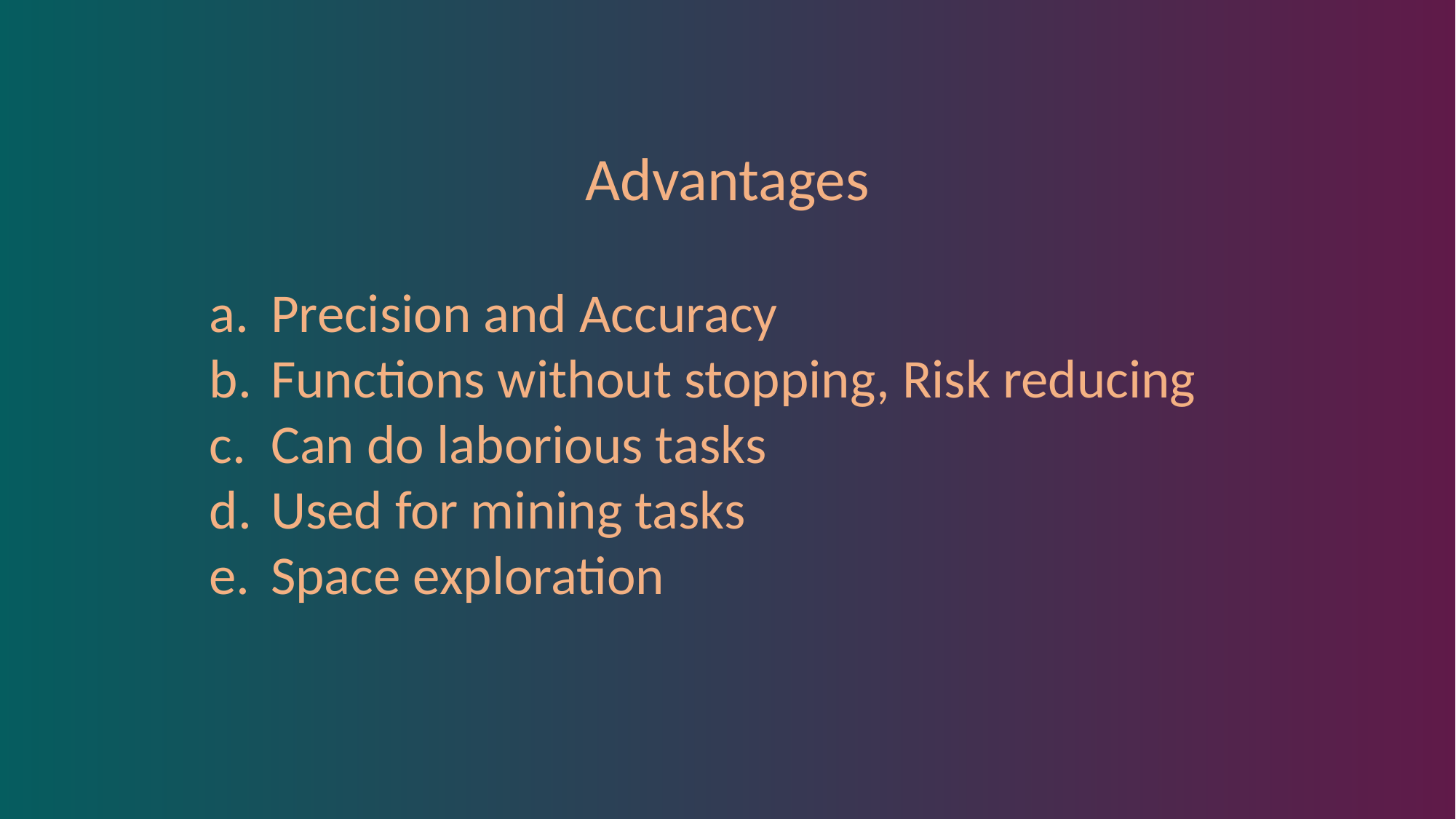

Advantages

Precision and Accuracy
Functions without stopping, Risk reducing
Can do laborious tasks
Used for mining tasks
Space exploration